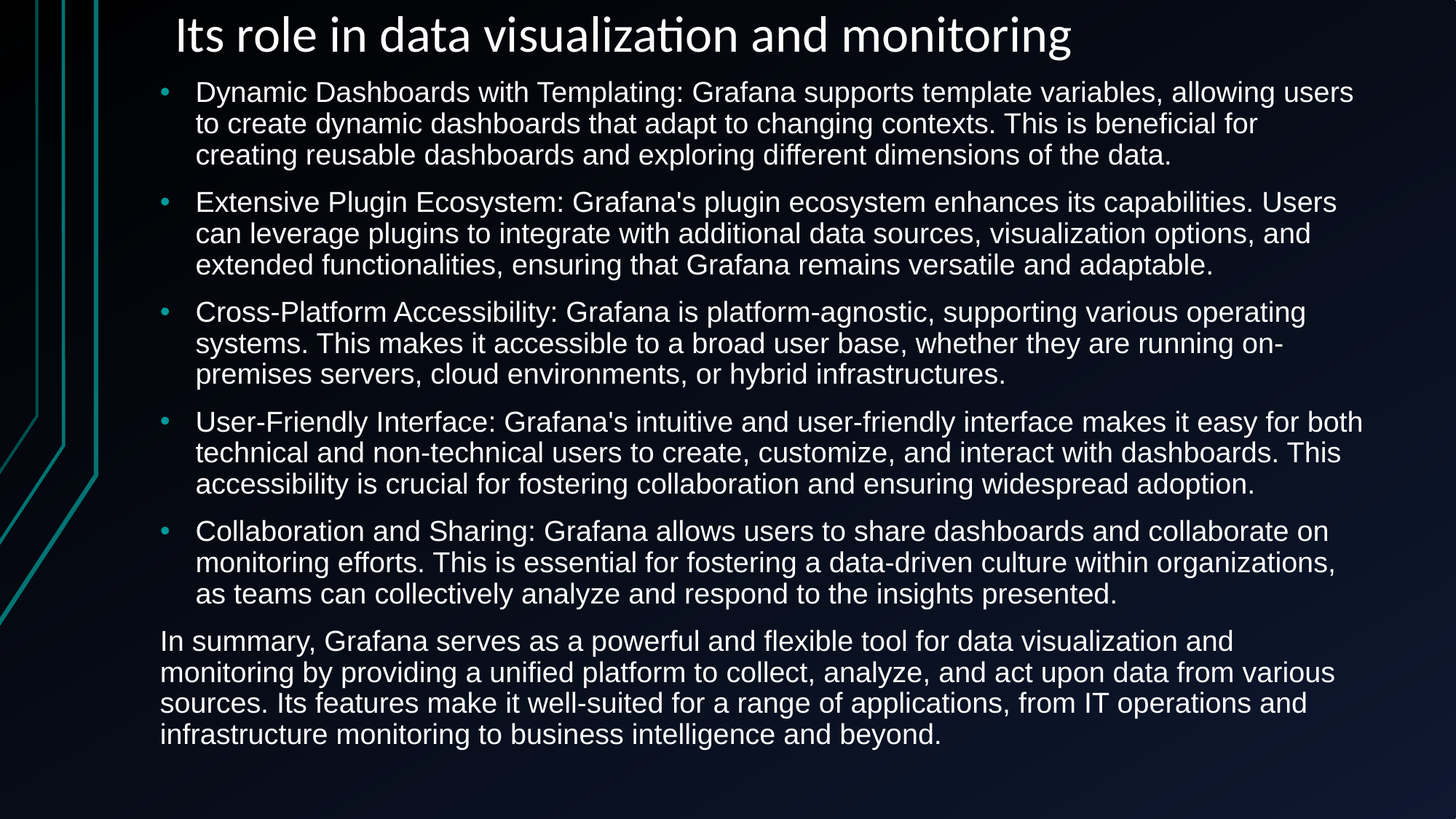

# Its role in data visualization and monitoring
Dynamic Dashboards with Templating: Grafana supports template variables, allowing users to create dynamic dashboards that adapt to changing contexts. This is beneficial for creating reusable dashboards and exploring different dimensions of the data.
Extensive Plugin Ecosystem: Grafana's plugin ecosystem enhances its capabilities. Users can leverage plugins to integrate with additional data sources, visualization options, and extended functionalities, ensuring that Grafana remains versatile and adaptable.
Cross-Platform Accessibility: Grafana is platform-agnostic, supporting various operating systems. This makes it accessible to a broad user base, whether they are running on-premises servers, cloud environments, or hybrid infrastructures.
User-Friendly Interface: Grafana's intuitive and user-friendly interface makes it easy for both technical and non-technical users to create, customize, and interact with dashboards. This accessibility is crucial for fostering collaboration and ensuring widespread adoption.
Collaboration and Sharing: Grafana allows users to share dashboards and collaborate on monitoring efforts. This is essential for fostering a data-driven culture within organizations, as teams can collectively analyze and respond to the insights presented.
In summary, Grafana serves as a powerful and flexible tool for data visualization and monitoring by providing a unified platform to collect, analyze, and act upon data from various sources. Its features make it well-suited for a range of applications, from IT operations and infrastructure monitoring to business intelligence and beyond.